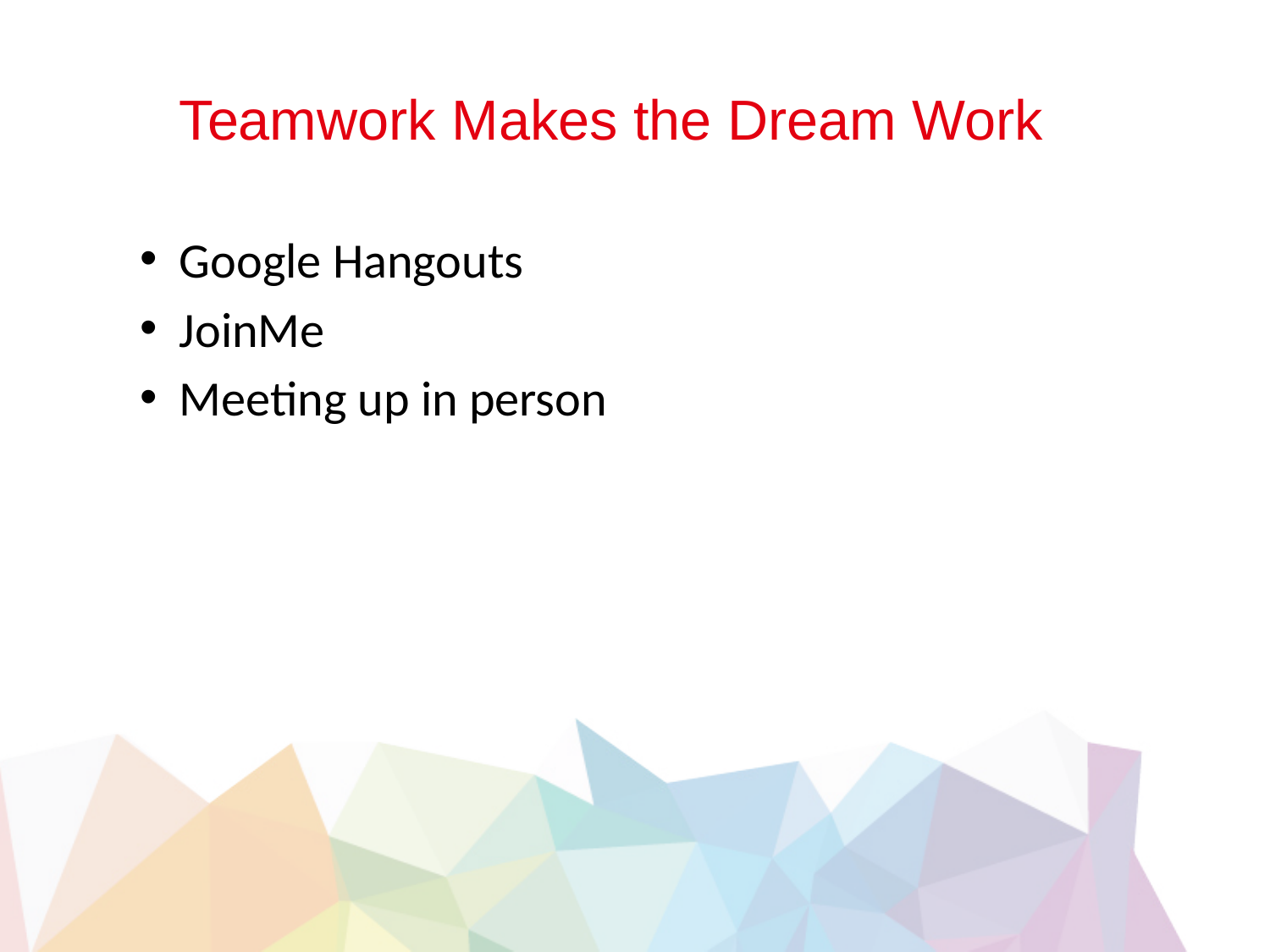

# Teamwork Makes the Dream Work
Google Hangouts
JoinMe
Meeting up in person